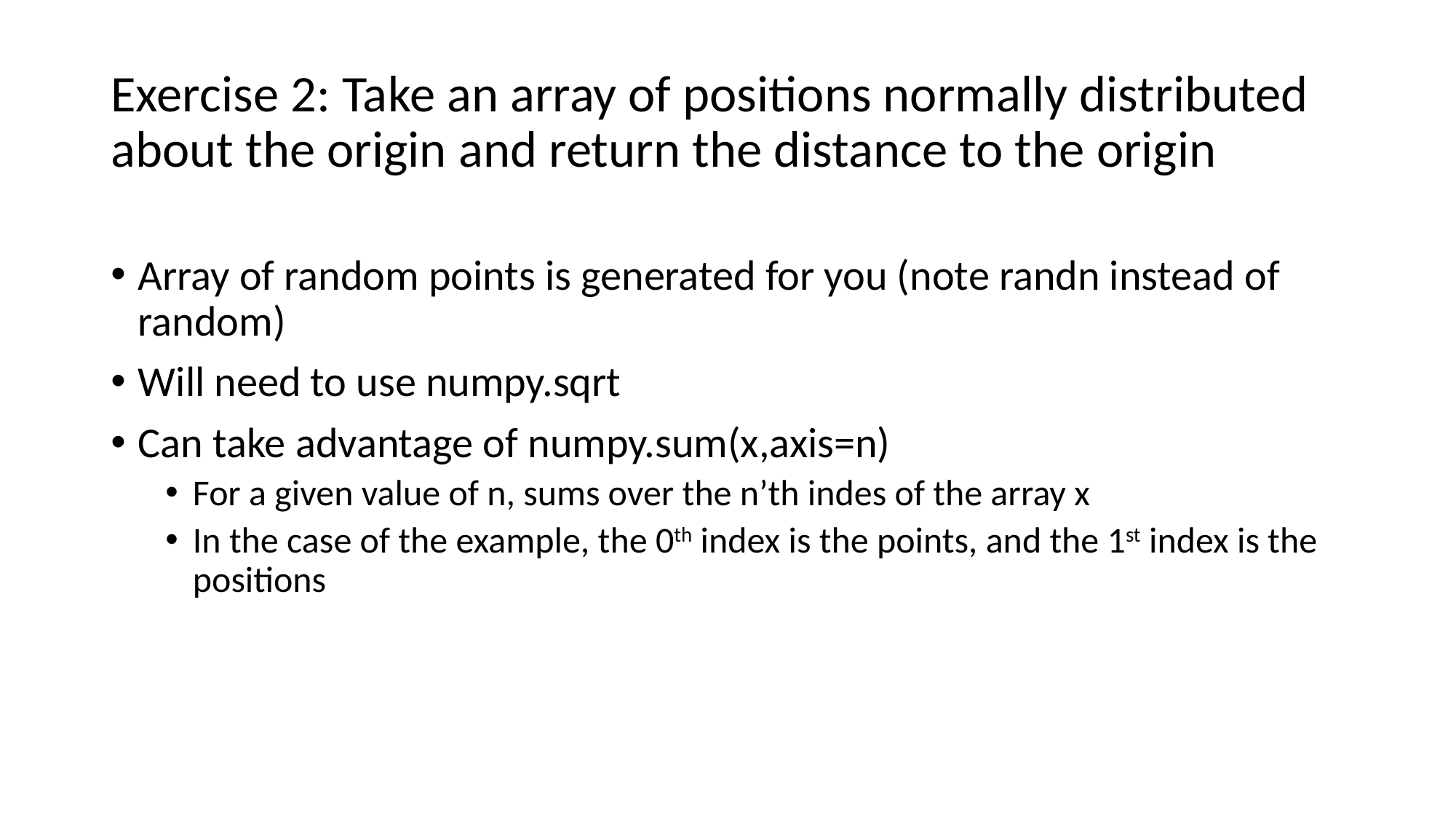

# Exercise 2: Take an array of positions normally distributed about the origin and return the distance to the origin
Array of random points is generated for you (note randn instead of random)
Will need to use numpy.sqrt
Can take advantage of numpy.sum(x,axis=n)
For a given value of n, sums over the n’th indes of the array x
In the case of the example, the 0th index is the points, and the 1st index is the positions